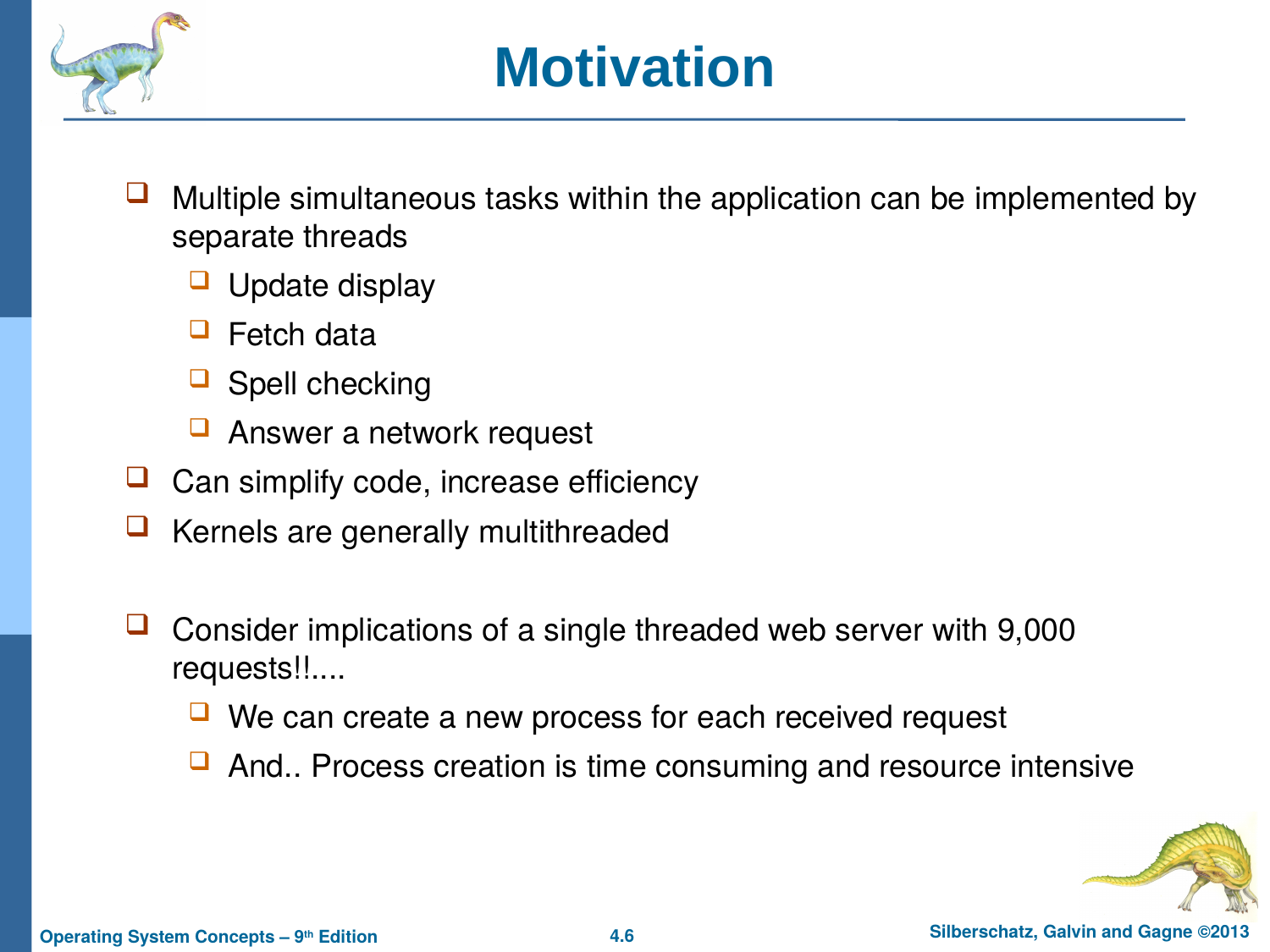

# Motivation
Multiple simultaneous tasks within the application can be implemented by separate threads
Update display
Fetch data
Spell checking
Answer a network request
Can simplify code, increase efficiency
Kernels are generally multithreaded

Consider implications of a single threaded web server with 9,000 requests!!....
We can create a new process for each received request
And.. Process creation is time consuming and resource intensive